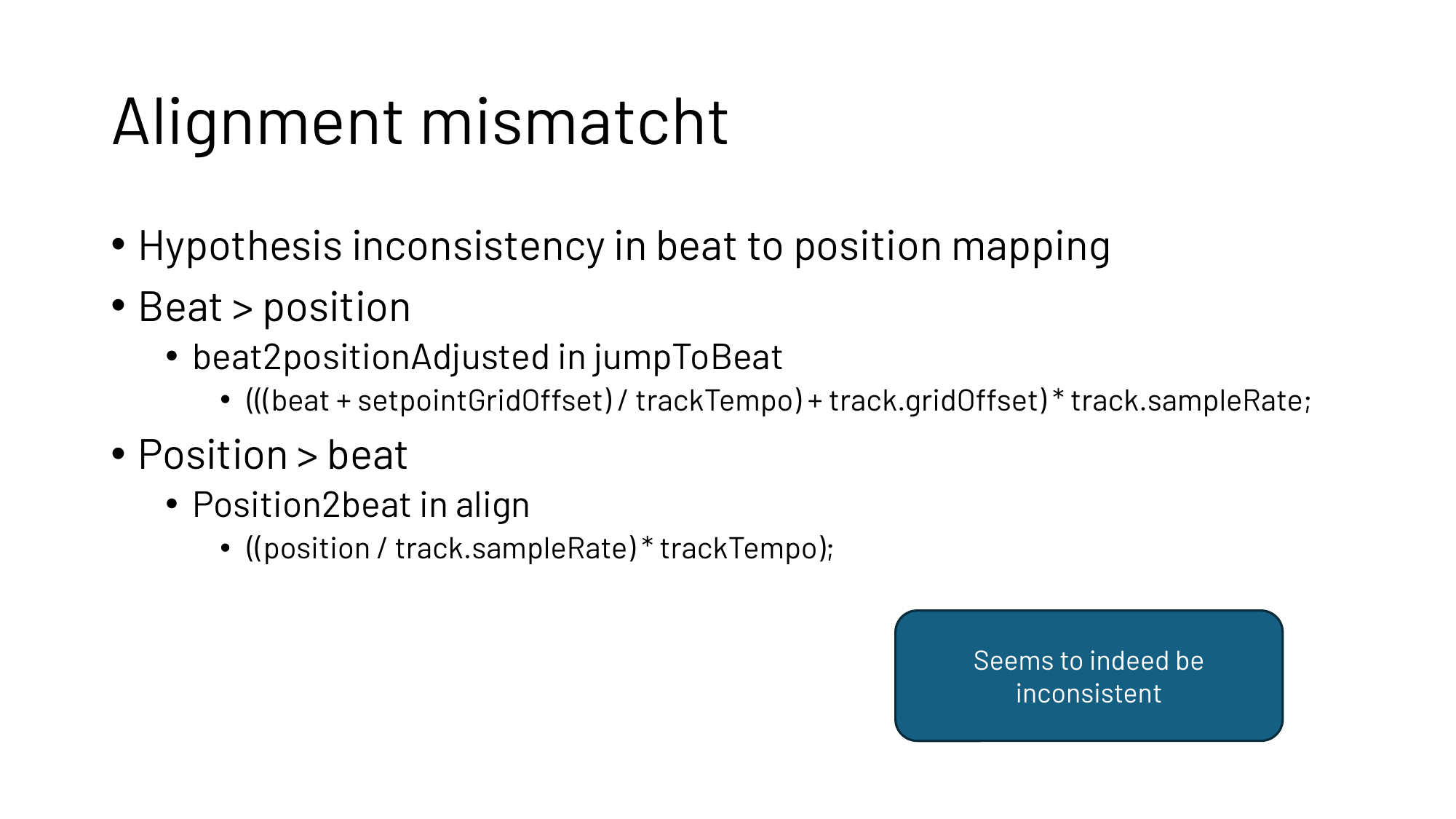

# Alignment mismatcht
Hypothesis inconsistency in beat to position mapping
Beat > position
beat2positionAdjusted in jumpToBeat
(((beat + setpointGridOffset) / trackTempo) + track.gridOffset) * track.sampleRate;
Position > beat
Position2beat in align
((position / track.sampleRate) * trackTempo);

Seems to indeed be inconsistent